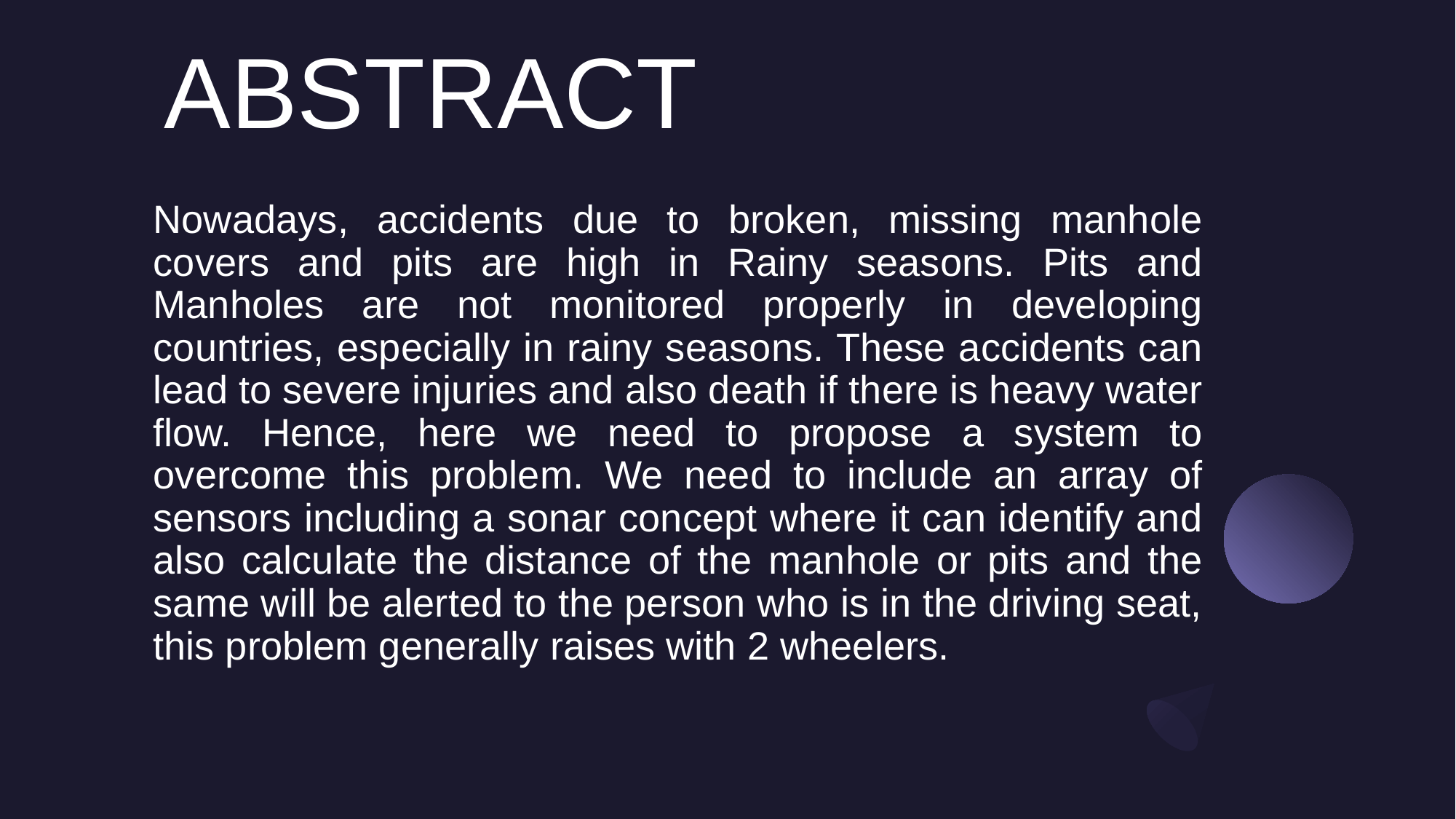

ABSTRACT

# Nowadays, accidents due to broken, missing manhole covers and pits are high in Rainy seasons. Pits and Manholes are not monitored properly in developing countries, especially in rainy seasons. These accidents can lead to severe injuries and also death if there is heavy water flow. Hence, here we need to propose a system to overcome this problem. We need to include an array of sensors including a sonar concept where it can identify and also calculate the distance of the manhole or pits and the same will be alerted to the person who is in the driving seat, this problem generally raises with 2 wheelers.